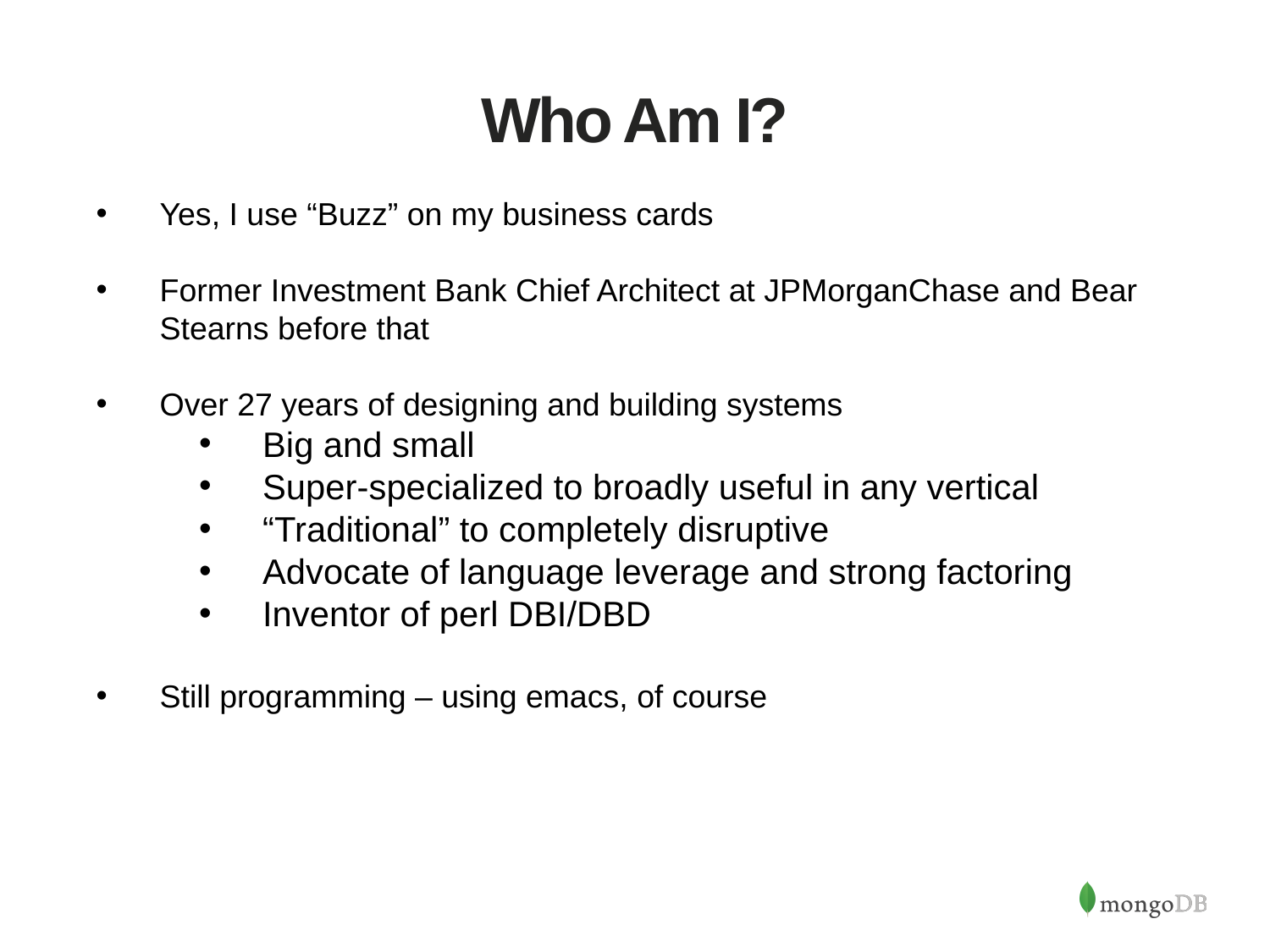

# Who Am I?
Yes, I use “Buzz” on my business cards

Former Investment Bank Chief Architect at JPMorganChase and Bear Stearns before that

Over 27 years of designing and building systems
Big and small
Super-specialized to broadly useful in any vertical
“Traditional” to completely disruptive
Advocate of language leverage and strong factoring
Inventor of perl DBI/DBD

Still programming – using emacs, of course